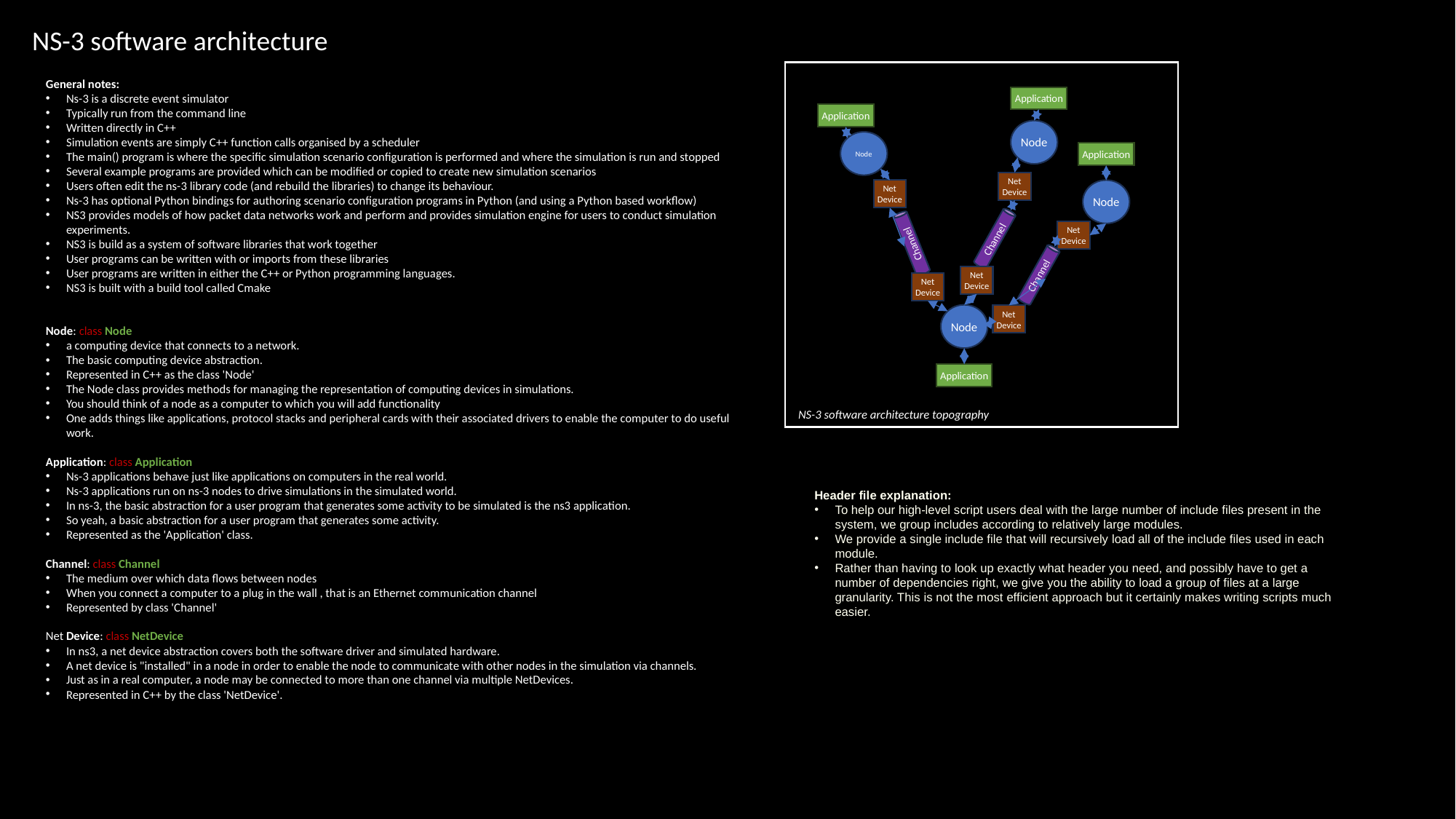

NS-3 software architecture

General notes:
Ns-3 is a discrete event simulator
Typically run from the command line
Written directly in C++
Simulation events are simply C++ function calls organised by a scheduler
The main() program is where the specific simulation scenario configuration is performed and where the simulation is run and stopped
Several example programs are provided which can be modified or copied to create new simulation scenarios
Users often edit the ns-3 library code (and rebuild the libraries) to change its behaviour.
Ns-3 has optional Python bindings for authoring scenario configuration programs in Python (and using a Python based workflow)
NS3 provides models of how packet data networks work and perform and provides simulation engine for users to conduct simulation experiments.
NS3 is build as a system of software libraries that work together
User programs can be written with or imports from these libraries
User programs are written in either the C++ or Python programming languages.
NS3 is built with a build tool called Cmake

Node: class Node
a computing device that connects to a network.
The basic computing device abstraction.
Represented in C++ as the class 'Node'
The Node class provides methods for managing the representation of computing devices in simulations.
You should think of a node as a computer to which you will add functionality
One adds things like applications, protocol stacks and peripheral cards with their associated drivers to enable the computer to do useful work.

Application: class Application
Ns-3 applications behave just like applications on computers in the real world.
Ns-3 applications run on ns-3 nodes to drive simulations in the simulated world.
In ns-3, the basic abstraction for a user program that generates some activity to be simulated is the ns3 application.
So yeah, a basic abstraction for a user program that generates some activity.
Represented as the 'Application' class.

Channel: class Channel
The medium over which data flows between nodes
When you connect a computer to a plug in the wall , that is an Ethernet communication channel
Represented by class 'Channel'

Net Device: class NetDevice
In ns3, a net device abstraction covers both the software driver and simulated hardware.
A net device is "installed" in a node in order to enable the node to communicate with other nodes in the simulation via channels.
Just as in a real computer, a node may be connected to more than one channel via multiple NetDevices.
Represented in C++ by the class 'NetDevice'.

Application
Application
Node
Node
Application
Net Device
Net Device
Node
Channel
Channel
Net Device
Channel
Net Device
Net Device
Node
Net Device
Application
NS-3 software architecture topography
Header file explanation:
To help our high-level script users deal with the large number of include files present in the system, we group includes according to relatively large modules.
We provide a single include file that will recursively load all of the include files used in each module.
Rather than having to look up exactly what header you need, and possibly have to get a number of dependencies right, we give you the ability to load a group of files at a large granularity. This is not the most efficient approach but it certainly makes writing scripts much easier.